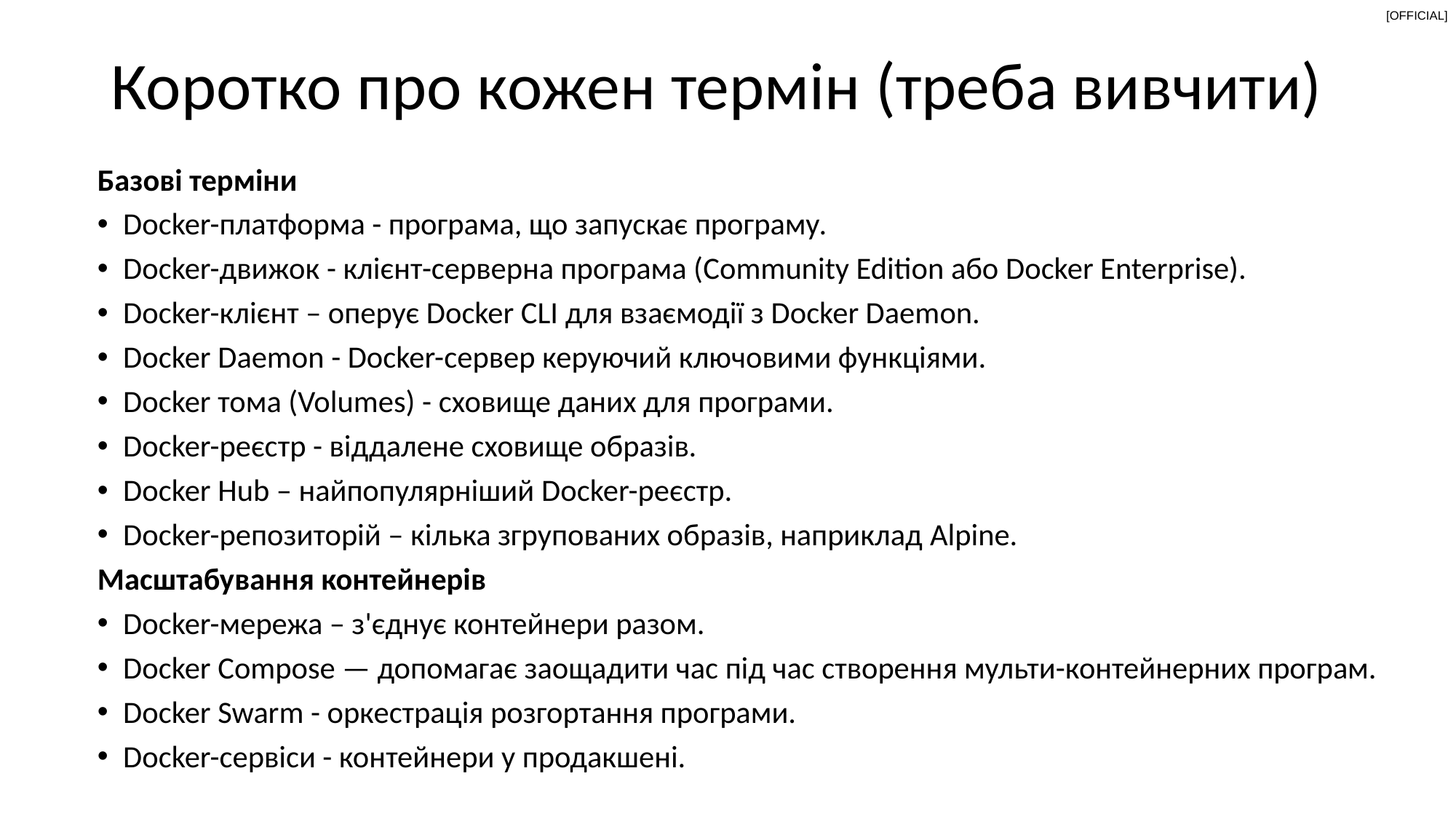

# Коротко про кожен термін (треба вивчити)
Базові терміни
Docker-платформа - програма, що запускає програму.
Docker-движок - клієнт-серверна програма (Community Edition або Docker Enterprise).
Docker-клієнт – оперує Docker CLI для взаємодії з Docker Daemon.
Docker Daemon - Docker-сервер керуючий ключовими функціями.
Docker тома (Volumes) - сховище даних для програми.
Docker-реєстр - віддалене сховище образів.
Docker Hub – найпопулярніший Docker-реєстр.
Docker-репозиторій – кілька згрупованих образів, наприклад Alpine.
Масштабування контейнерів
Docker-мережа – з'єднує контейнери разом.
Docker Compose — допомагає заощадити час під час створення мульти-контейнерних програм.
Docker Swarm - оркестрація розгортання програми.
Docker-сервіси - контейнери у продакшені.